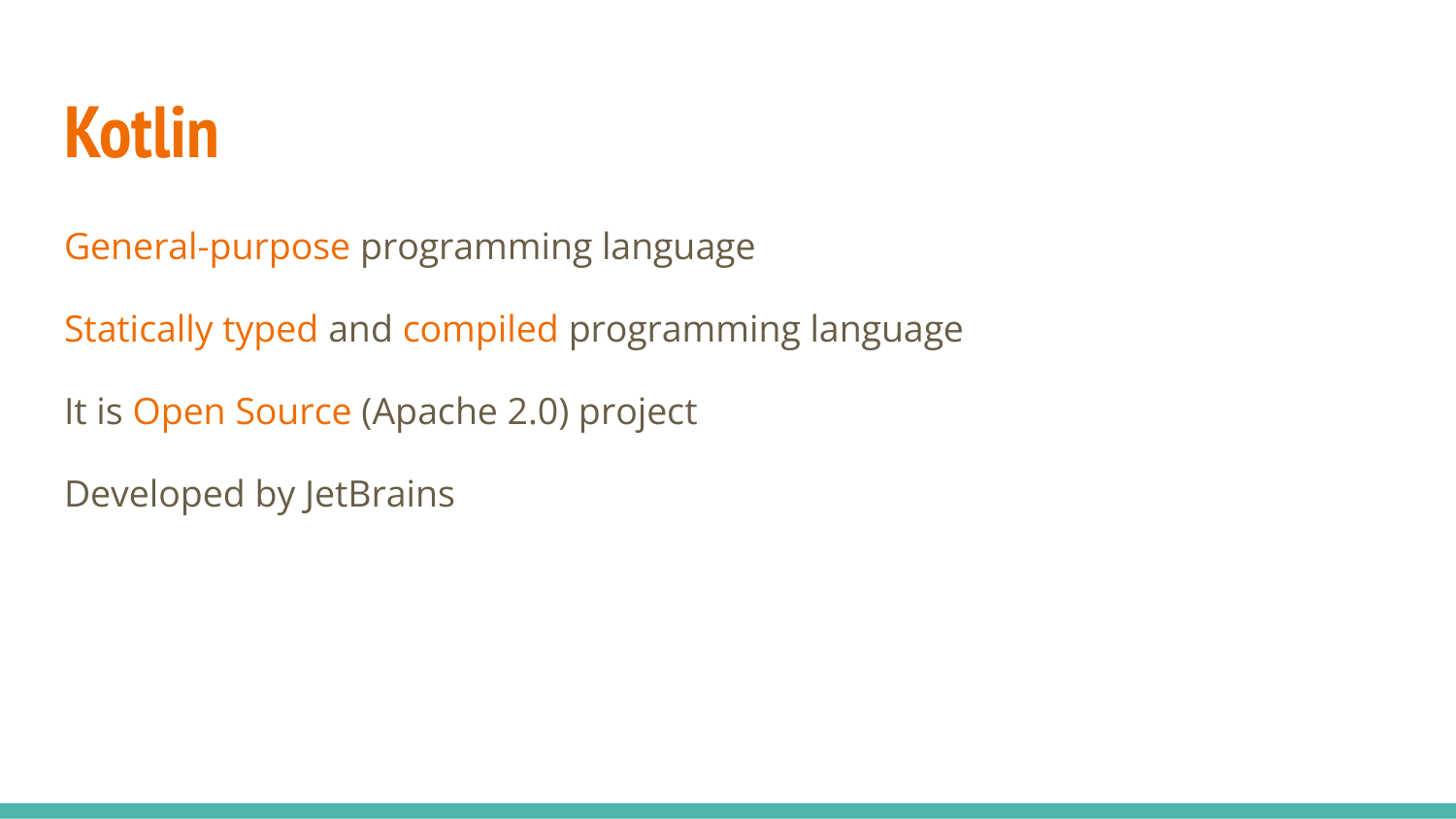

# Kotlin
General-purpose programming language
Statically typed and compiled programming language
It is Open Source (Apache 2.0) project
Developed by JetBrains